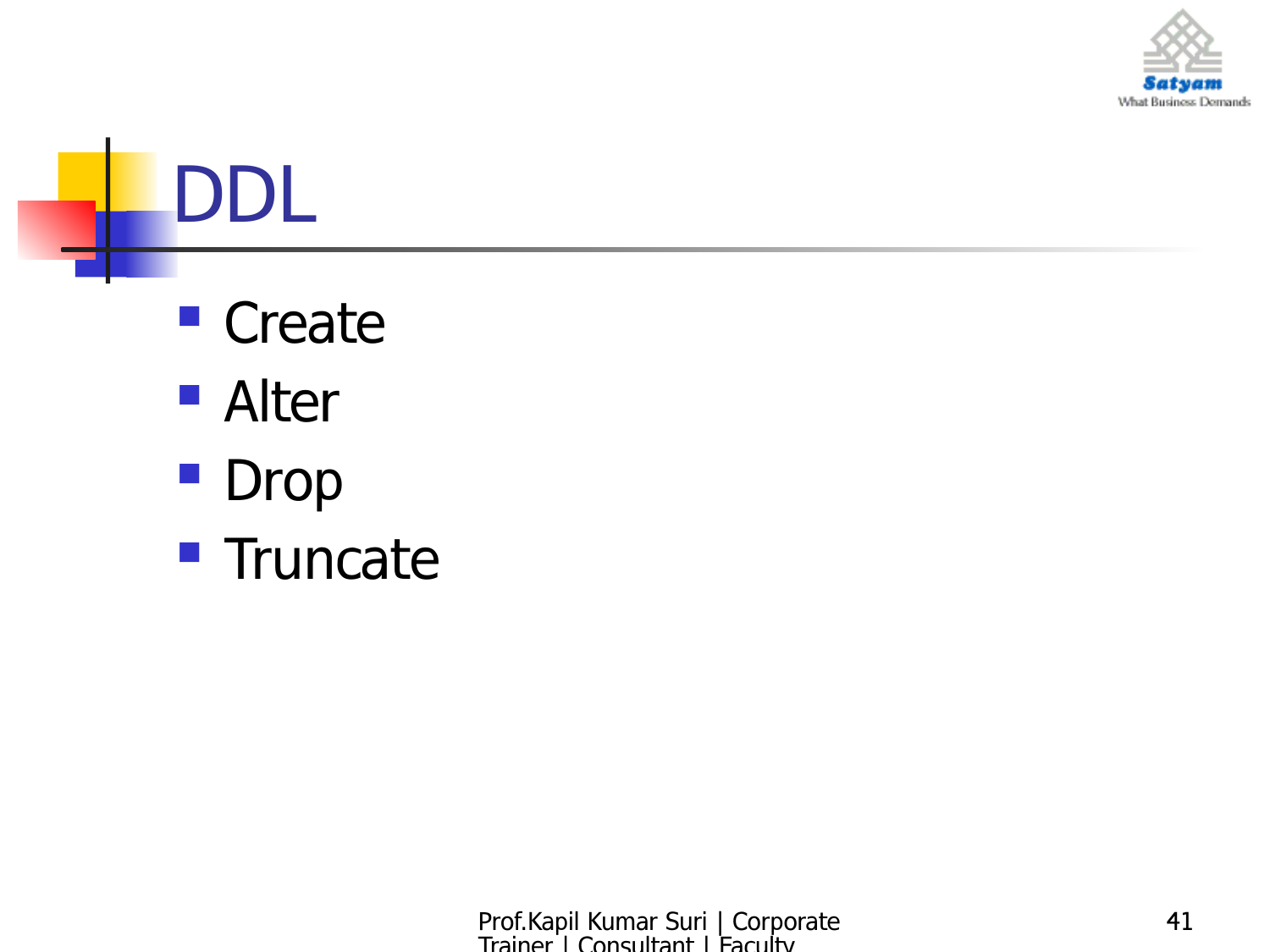

# DDL
Create
Alter
Drop
Truncate
Prof.Kapil Kumar Suri | Corporate Trainer | Consultant | Faculty
41